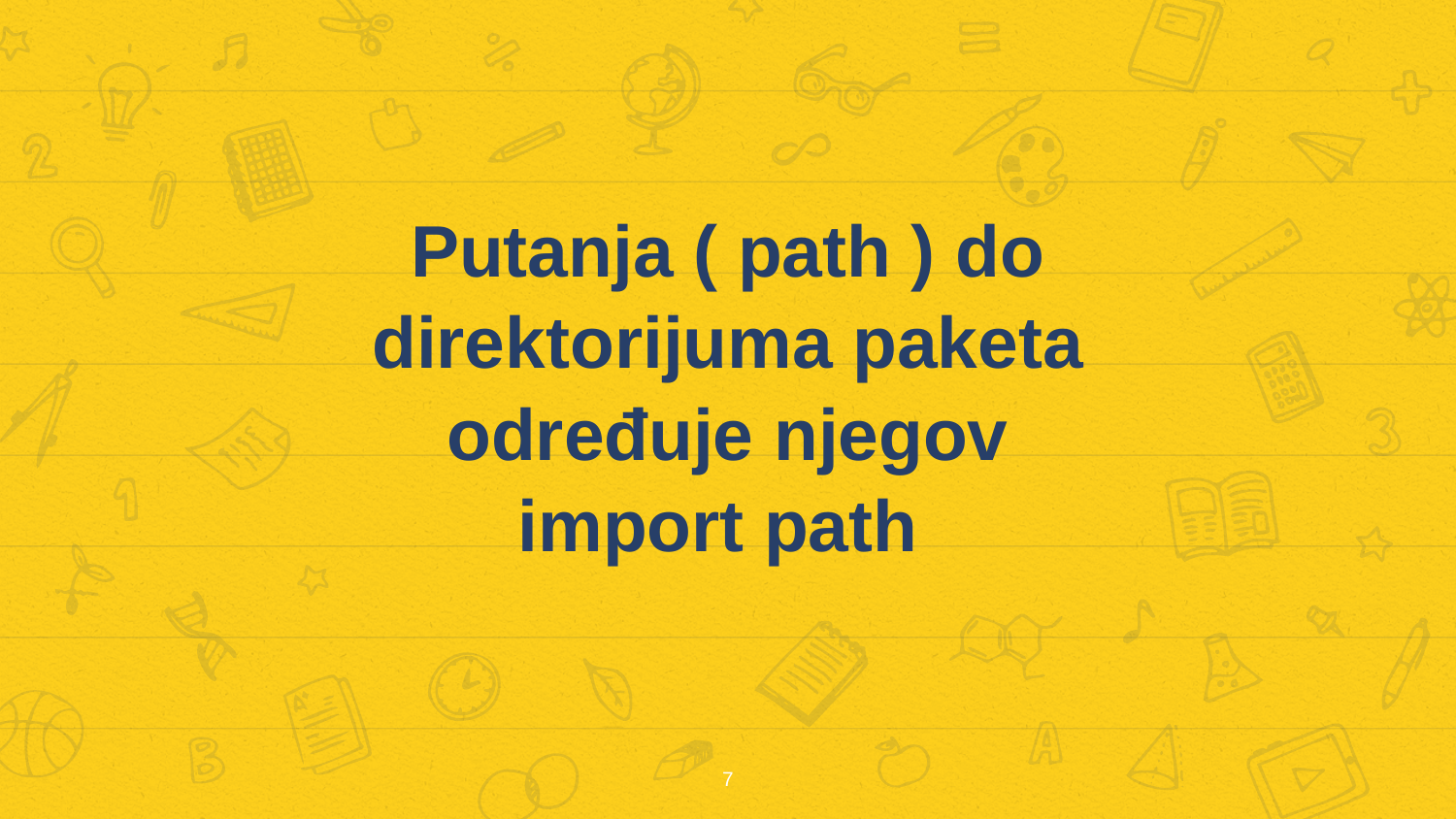

Putanja ( path ) do direktorijuma paketa određuje njegov import path
7